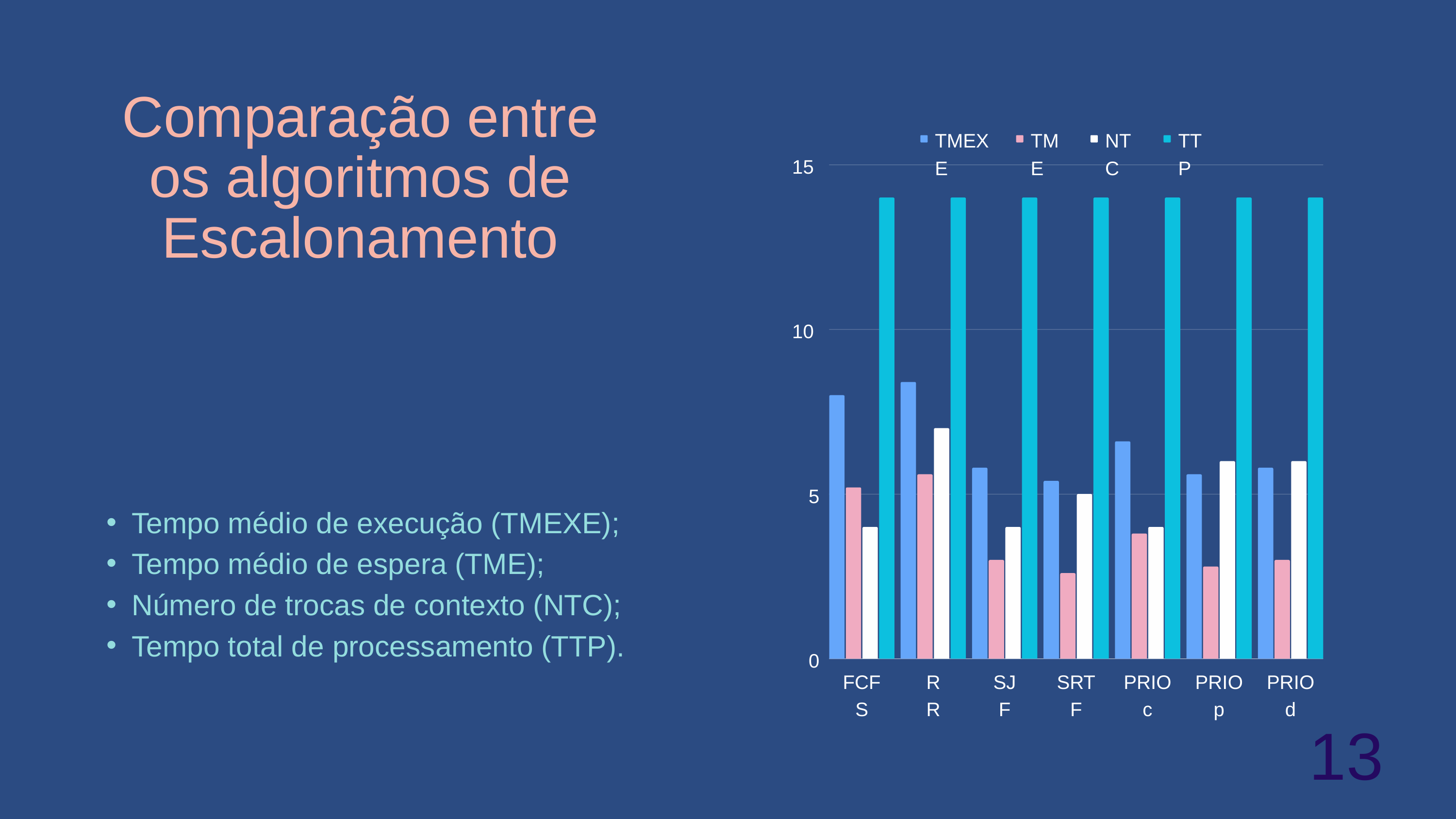

Comparação entre os algoritmos de Escalonamento
TMEXE
TME
NTC
TTP

15

10
5
0
FCFS
RR
SJF
SRTF
PRIOc
PRIOp
PRIOd
Tempo médio de execução (TMEXE);
Tempo médio de espera (TME);
Número de trocas de contexto (NTC);
Tempo total de processamento (TTP).
13